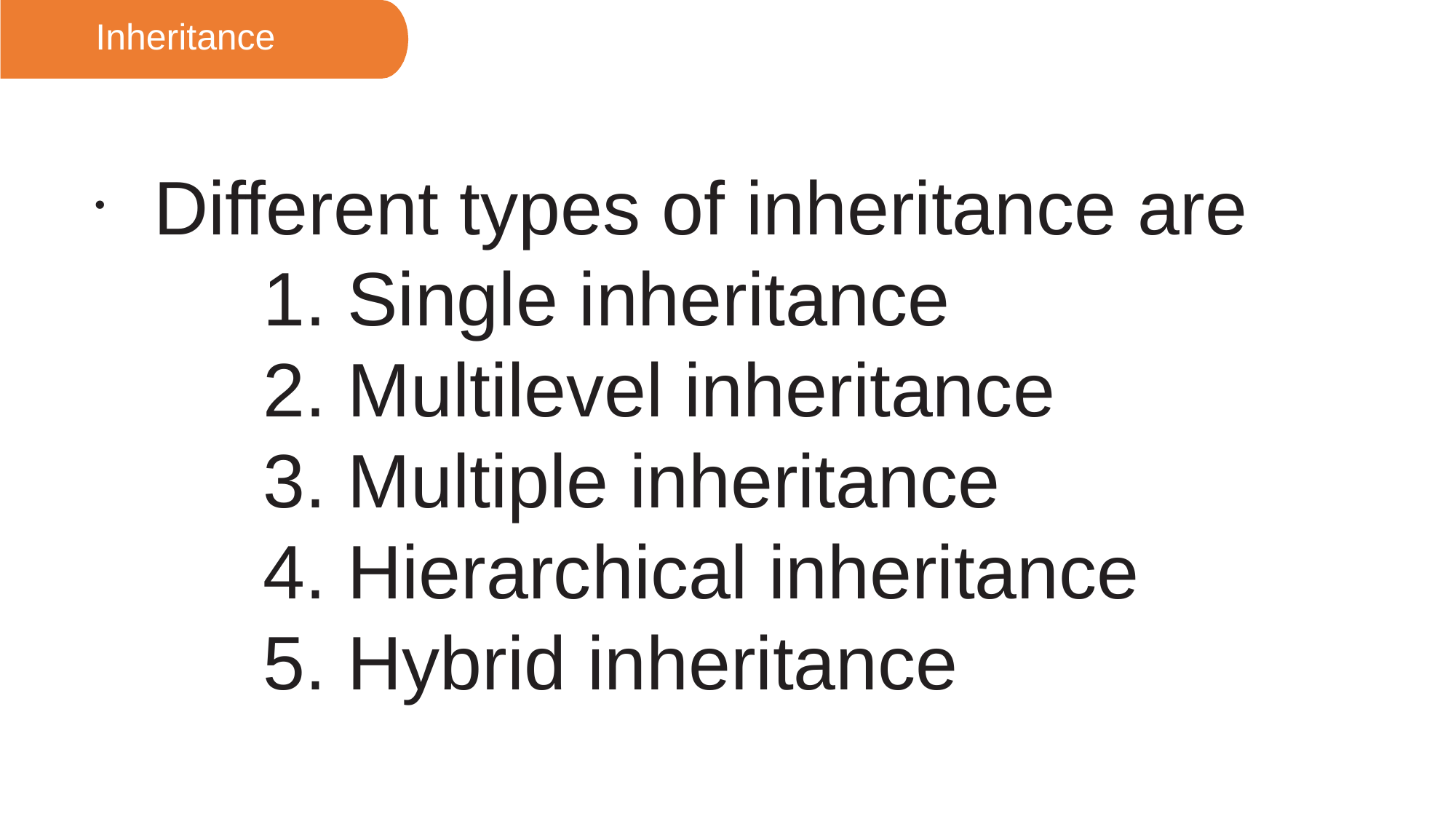

Inheritance
  Different types of inheritance are
        1. Single inheritance
        2. Multilevel inheritance
        3. Multiple inheritance
        4. Hierarchical inheritance
        5. Hybrid inheritance